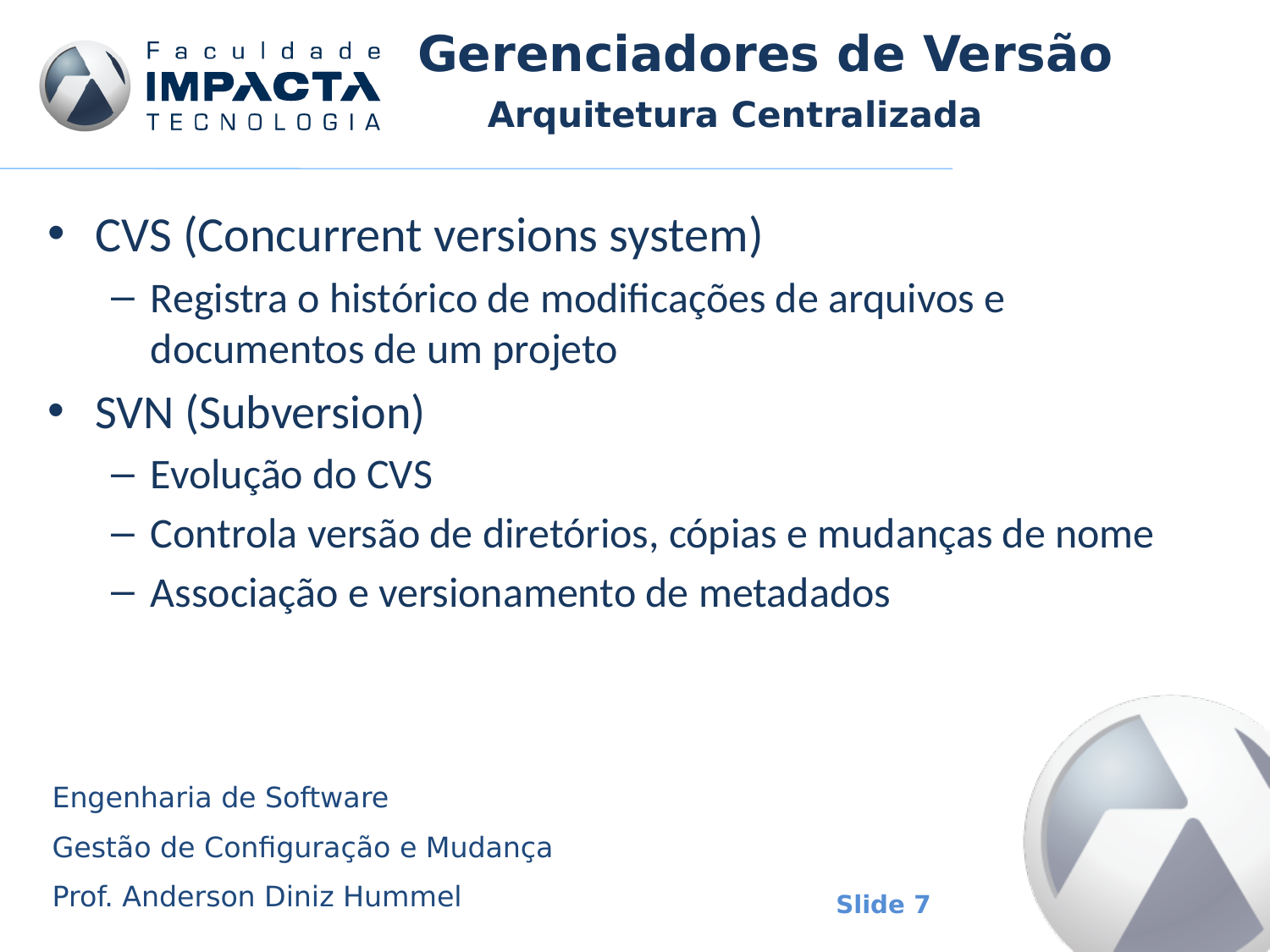

# Gerenciadores de Versão
Arquitetura Centralizada
CVS (Concurrent versions system)
Registra o histórico de modificações de arquivos e documentos de um projeto
SVN (Subversion)
Evolução do CVS
Controla versão de diretórios, cópias e mudanças de nome
Associação e versionamento de metadados
Engenharia de Software
Gestão de Configuração e Mudança

Prof. Anderson Diniz Hummel